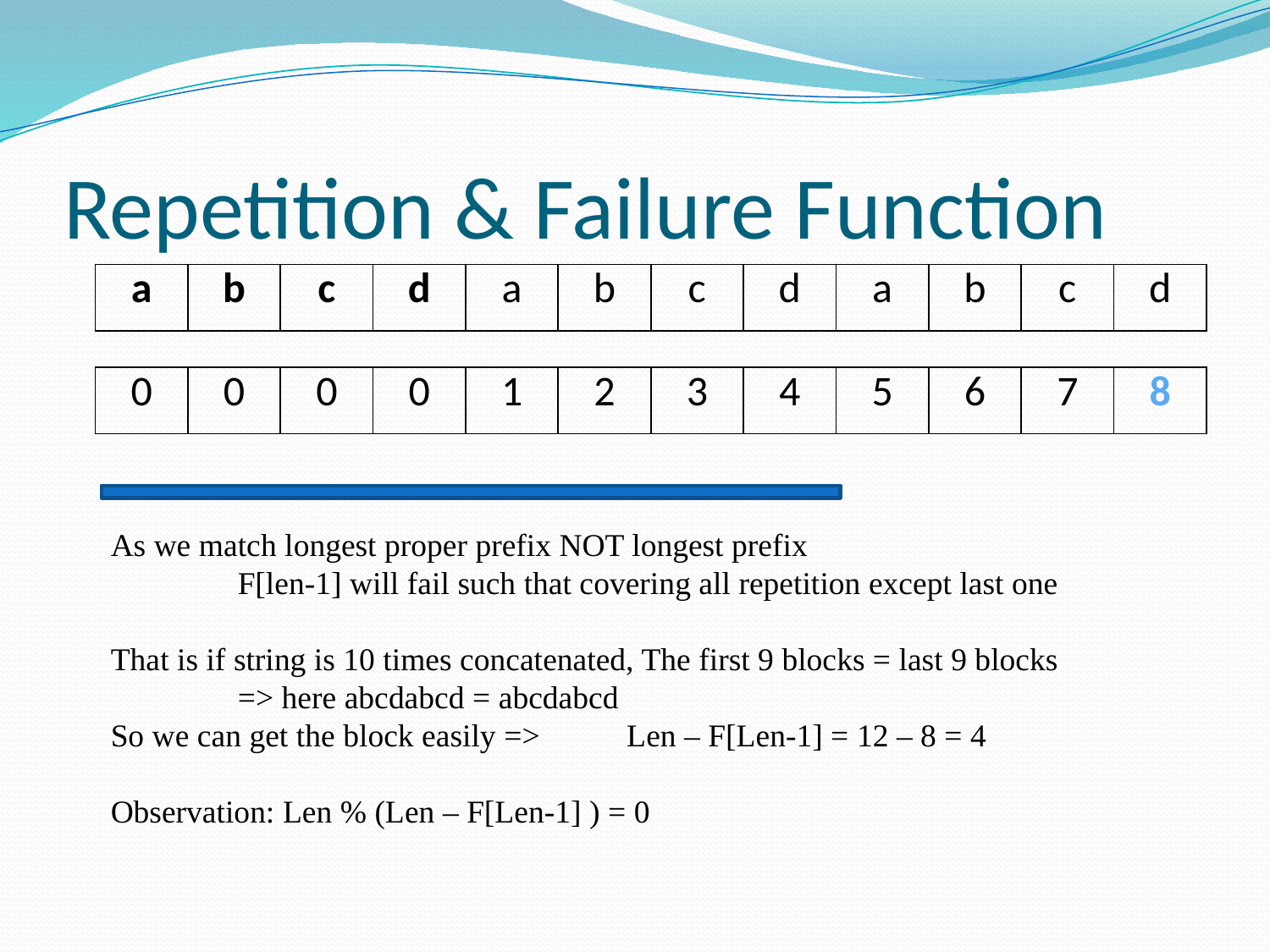

# Repetition & Failure Function
| a | b | c | d | a | b | c | d | a | b | c | d |
| --- | --- | --- | --- | --- | --- | --- | --- | --- | --- | --- | --- |
| 0 | 0 | 0 | 0 | 1 | 2 | 3 | 4 | 5 | 6 | 7 | 8 |
| --- | --- | --- | --- | --- | --- | --- | --- | --- | --- | --- | --- |

As we match longest proper prefix NOT longest prefix
	F[len-1] will fail such that covering all repetition except last one

That is if string is 10 times concatenated, The first 9 blocks = last 9 blocks
	=> here abcdabcd = abcdabcd
So we can get the block easily =>	 Len – F[Len-1] = 12 – 8 = 4

Observation: Len % (Len – F[Len-1] ) = 0